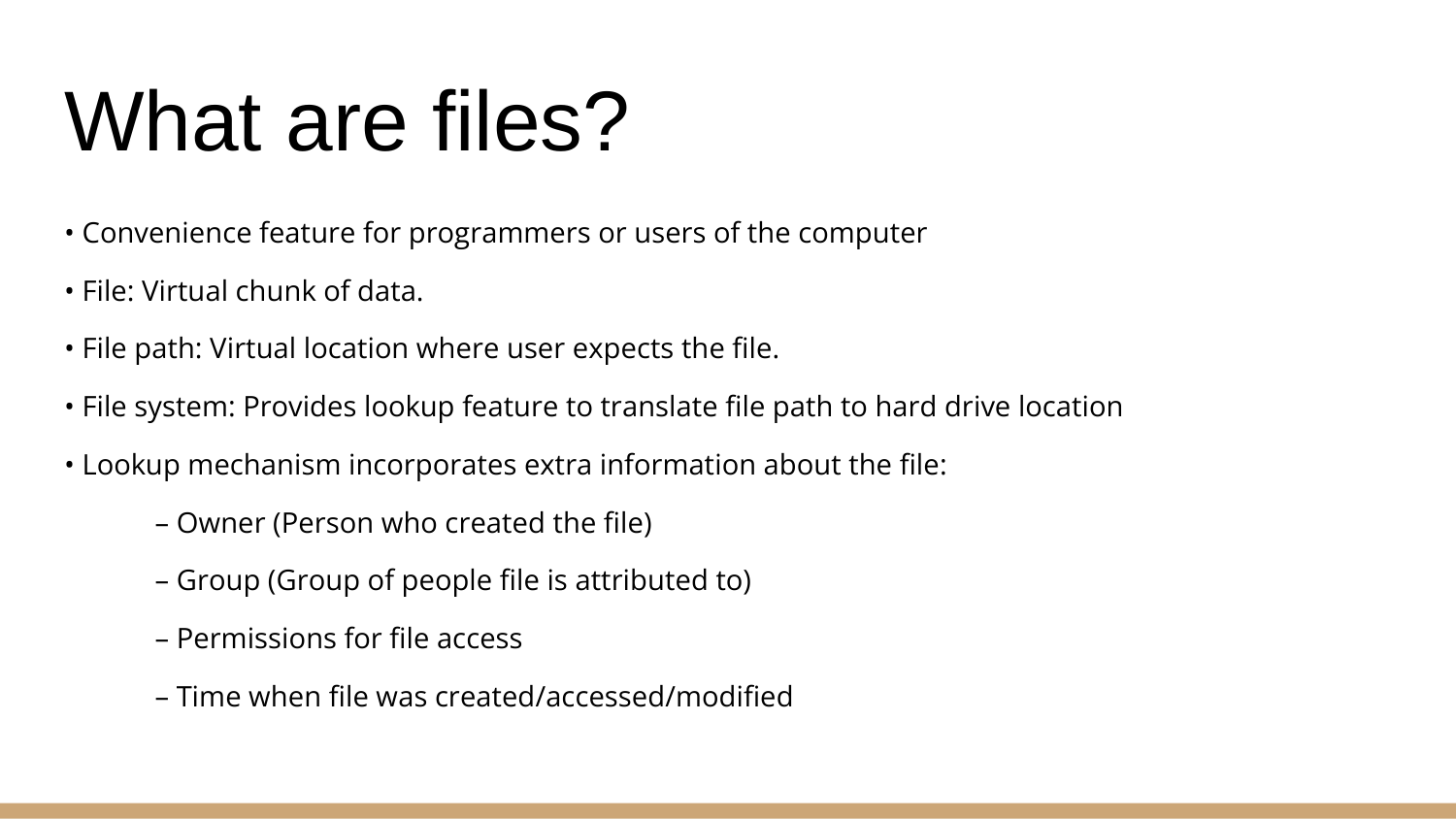

# What are files?
• Convenience feature for programmers or users of the computer
• File: Virtual chunk of data.
• File path: Virtual location where user expects the file.
• File system: Provides lookup feature to translate file path to hard drive location
• Lookup mechanism incorporates extra information about the file:
– Owner (Person who created the file)
– Group (Group of people file is attributed to)
– Permissions for file access
– Time when file was created/accessed/modified